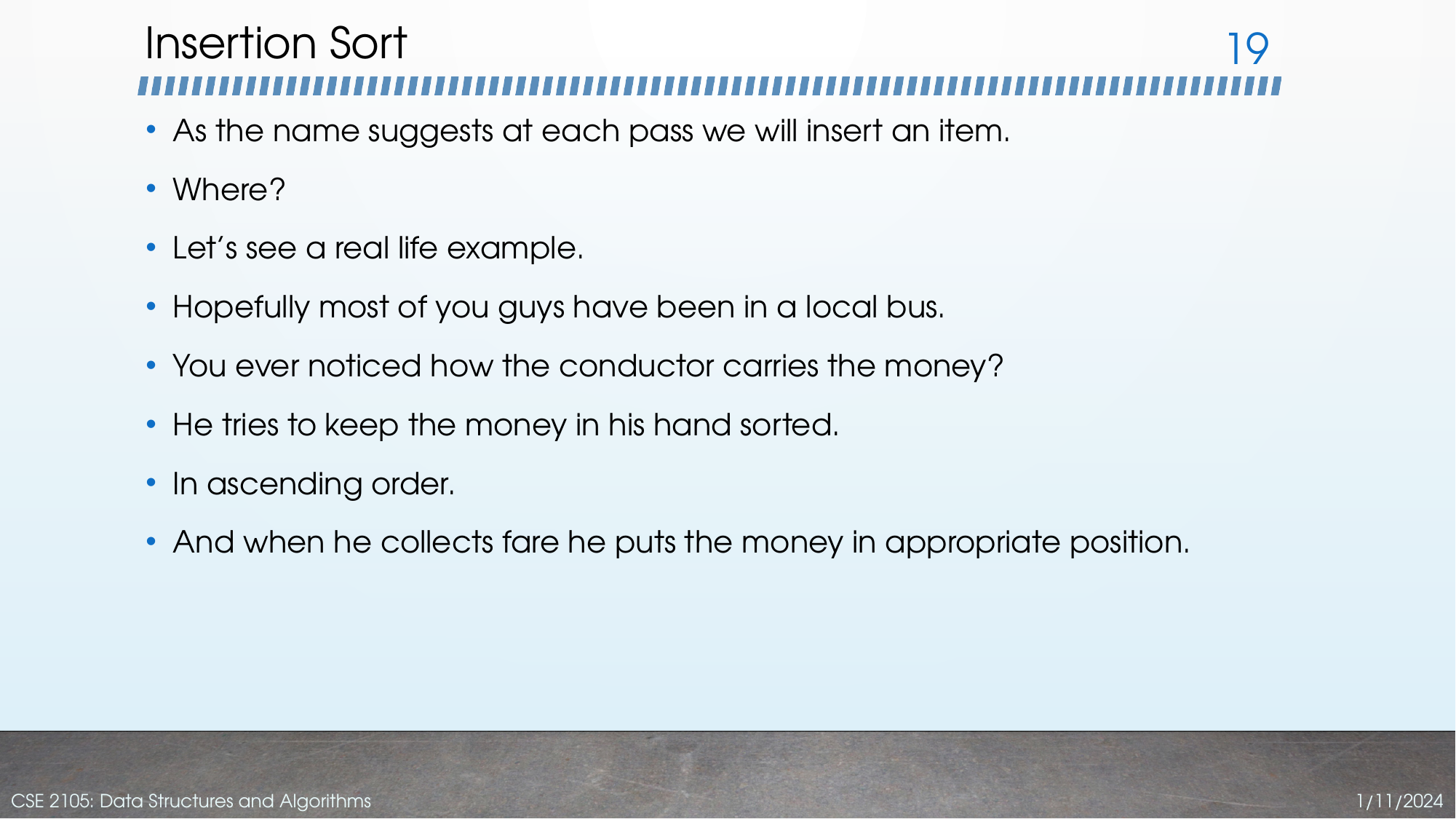

# Insertion Sort
19
As the name suggests at each pass we will insert an item.
Where?
Let’s see a real life example.
Hopefully most of you guys have been in a local bus.
You ever noticed how the conductor carries the money?
He tries to keep the money in his hand sorted.
In ascending order.
And when he collects fare he puts the money in appropriate position.
1/11/2024
CSE 2105: Data Structures and Algorithms